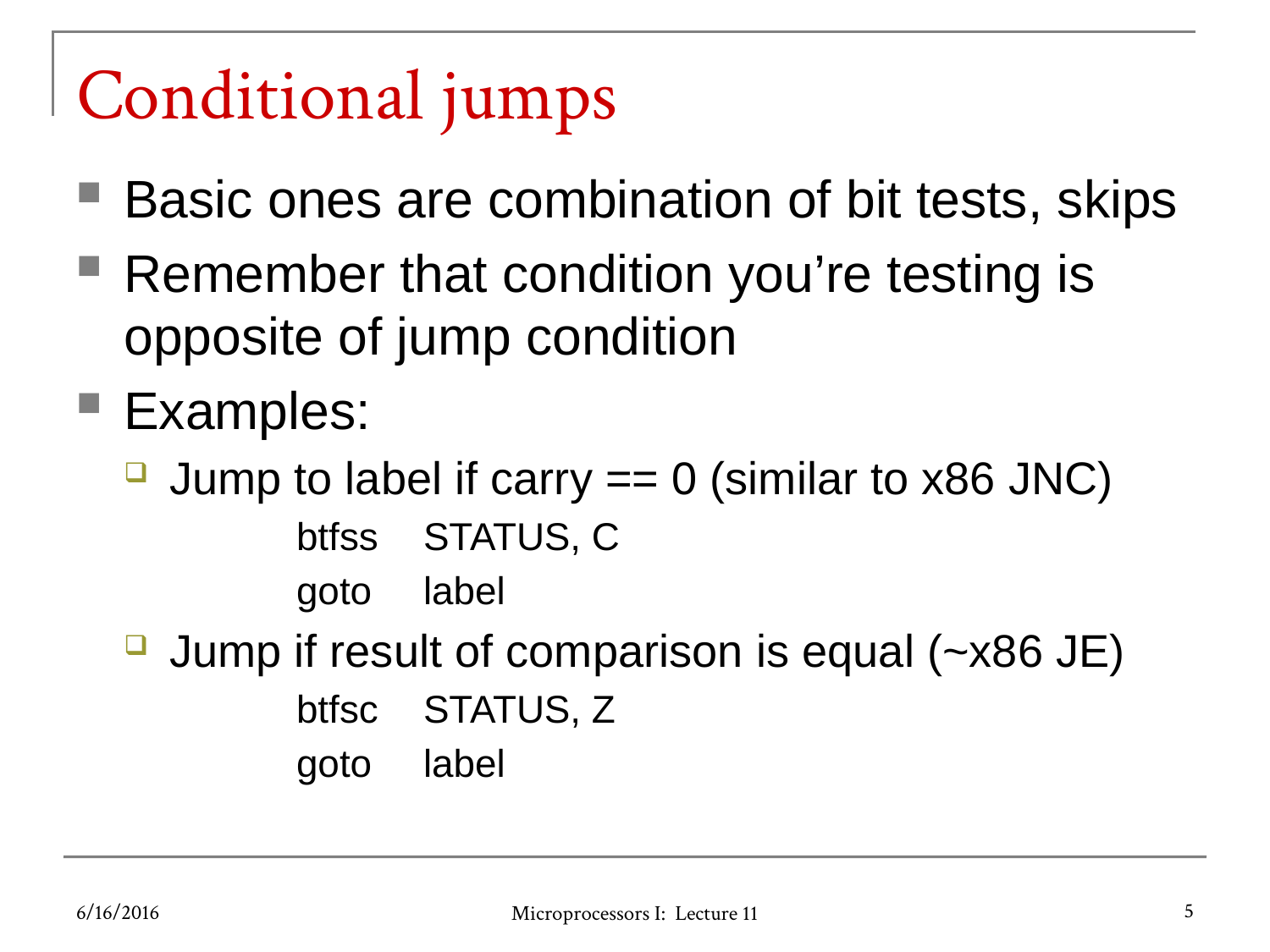

# Conditional jumps
Basic ones are combination of bit tests, skips
Remember that condition you’re testing is opposite of jump condition
Examples:
Jump to label if carry == 0 (similar to x86 JNC)
	btfss	STATUS, C
	goto	label
Jump if result of comparison is equal (~x86 JE)
	btfsc	STATUS, Z
	goto	label
6/16/2016
5
Microprocessors I:  Lecture 11